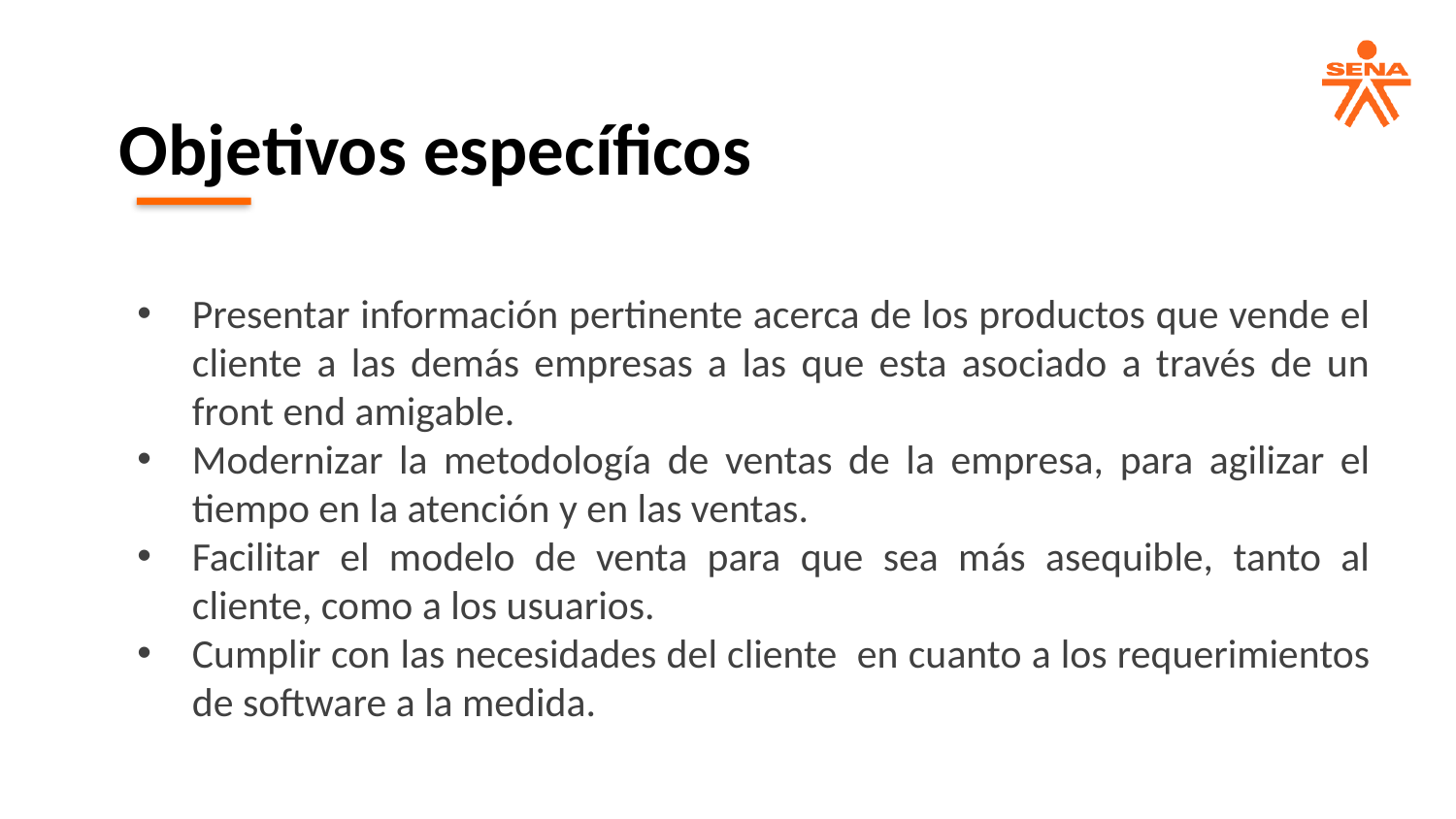

Objetivos específicos

Presentar información pertinente acerca de los productos que vende el cliente a las demás empresas a las que esta asociado a través de un front end amigable.
Modernizar la metodología de ventas de la empresa, para agilizar el tiempo en la atención y en las ventas.
Facilitar el modelo de venta para que sea más asequible, tanto al cliente, como a los usuarios.
Cumplir con las necesidades del cliente  en cuanto a los requerimientos de software a la medida.